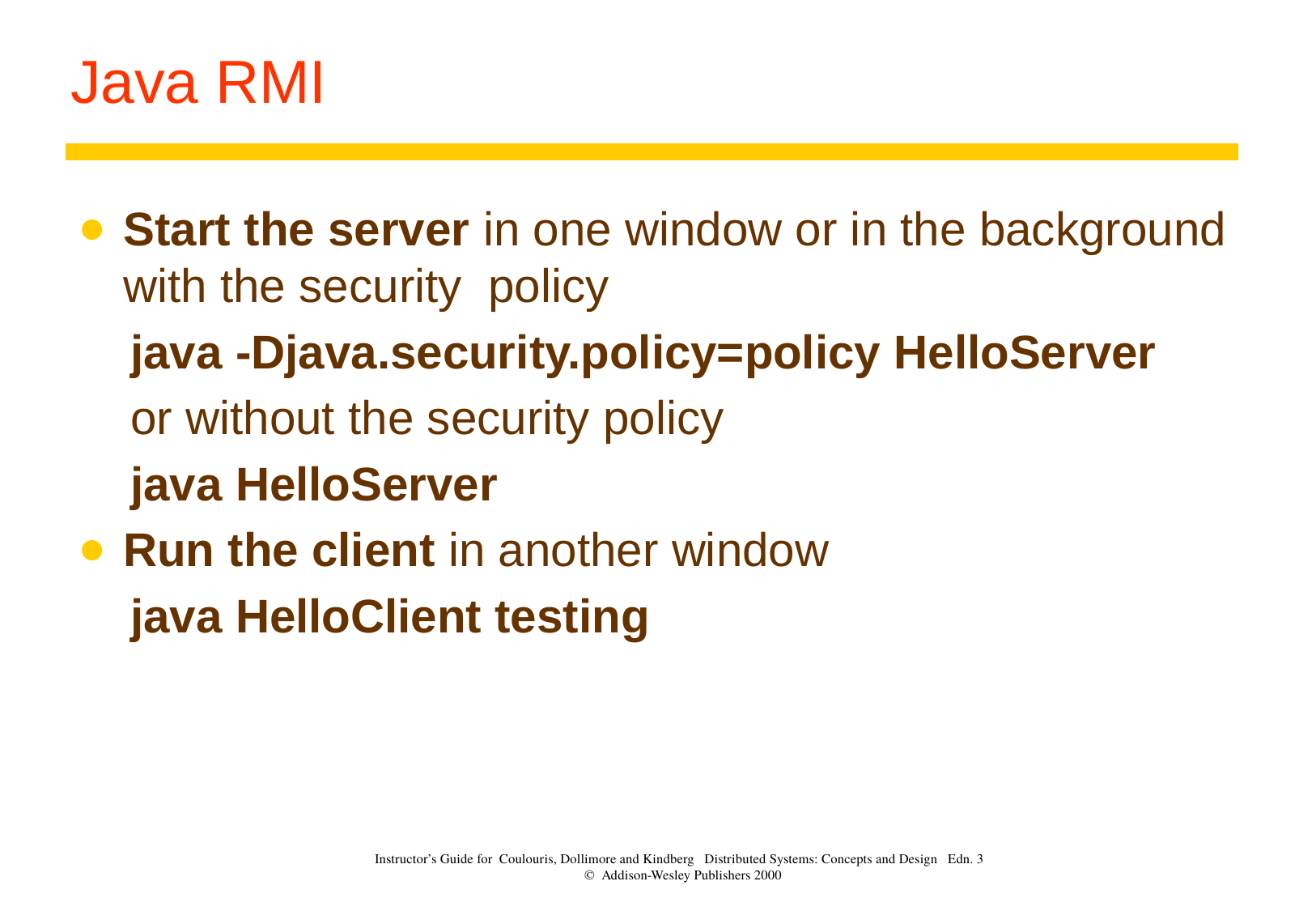

# Java RMI
Start the server in one window or in the background with the security  policy
    java -Djava.security.policy=policy HelloServer
    or without the security policy
    java HelloServer
Run the client in another window
    java HelloClient testing
Instructor’s Guide for  Coulouris, Dollimore and Kindberg   Distributed Systems: Concepts and Design   Edn. 3
©  Addison-Wesley Publishers 2000